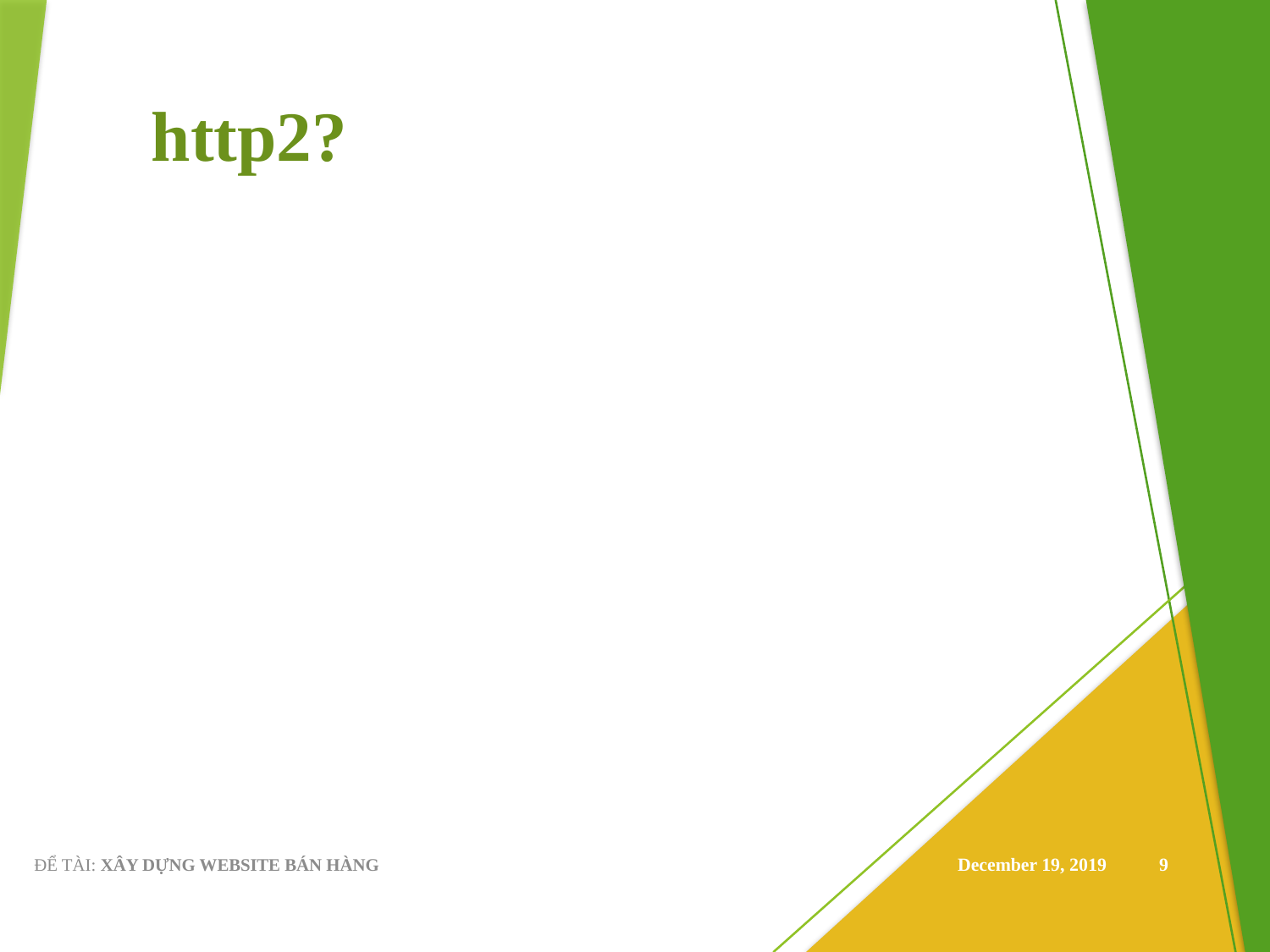

# http2?

ĐỂ TÀI: XÂY DỰNG WEBSITE BÁN HÀNG
December 19, 2019
9